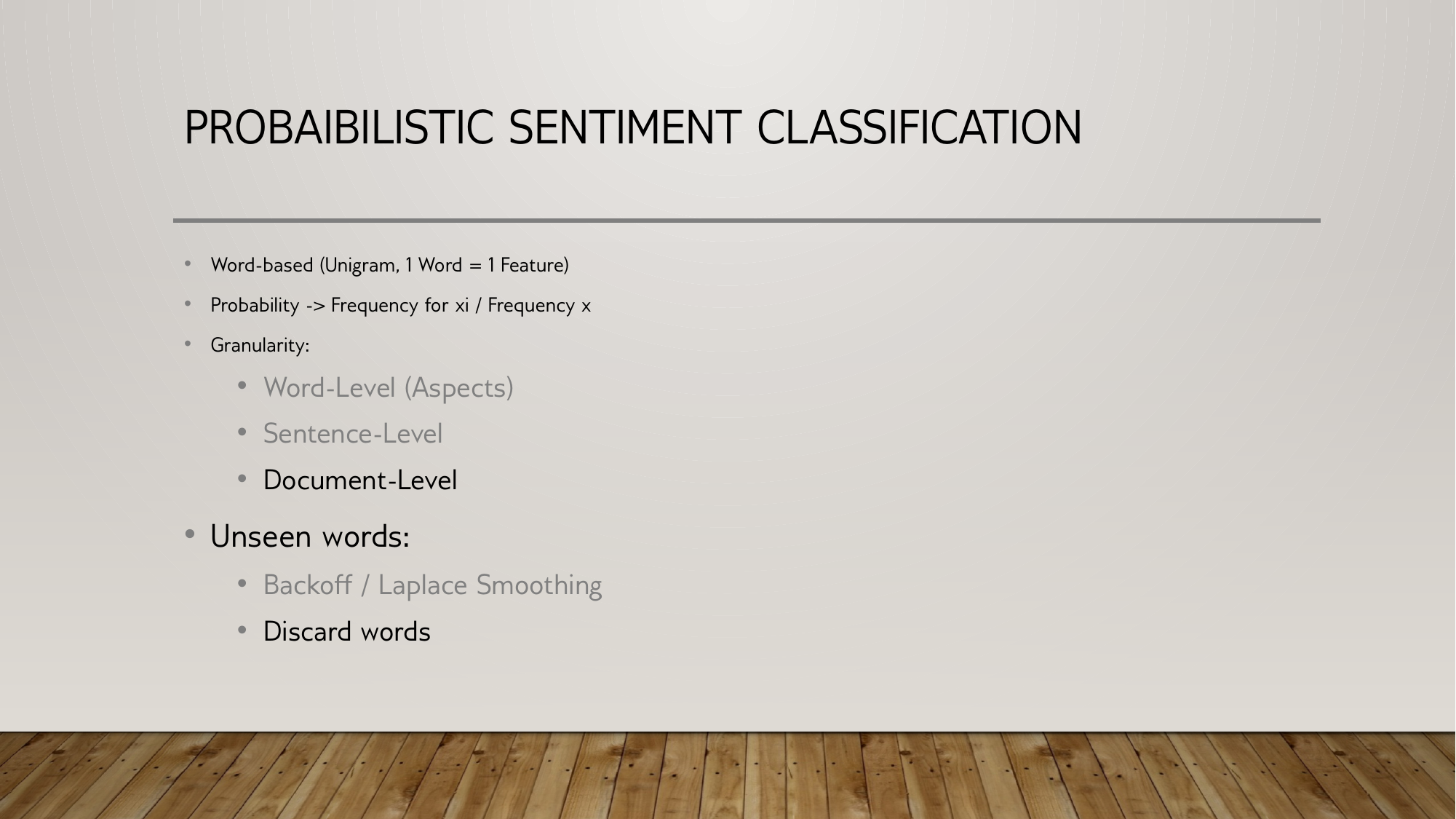

# Probaibilistic Sentiment Classification
Word-based (Unigram, 1 Word = 1 Feature)
Probability -> Frequency for xi / Frequency x
Granularity:
Word-Level (Aspects)
Sentence-Level
Document-Level
Unseen words:
Backoff / Laplace Smoothing
Discard words